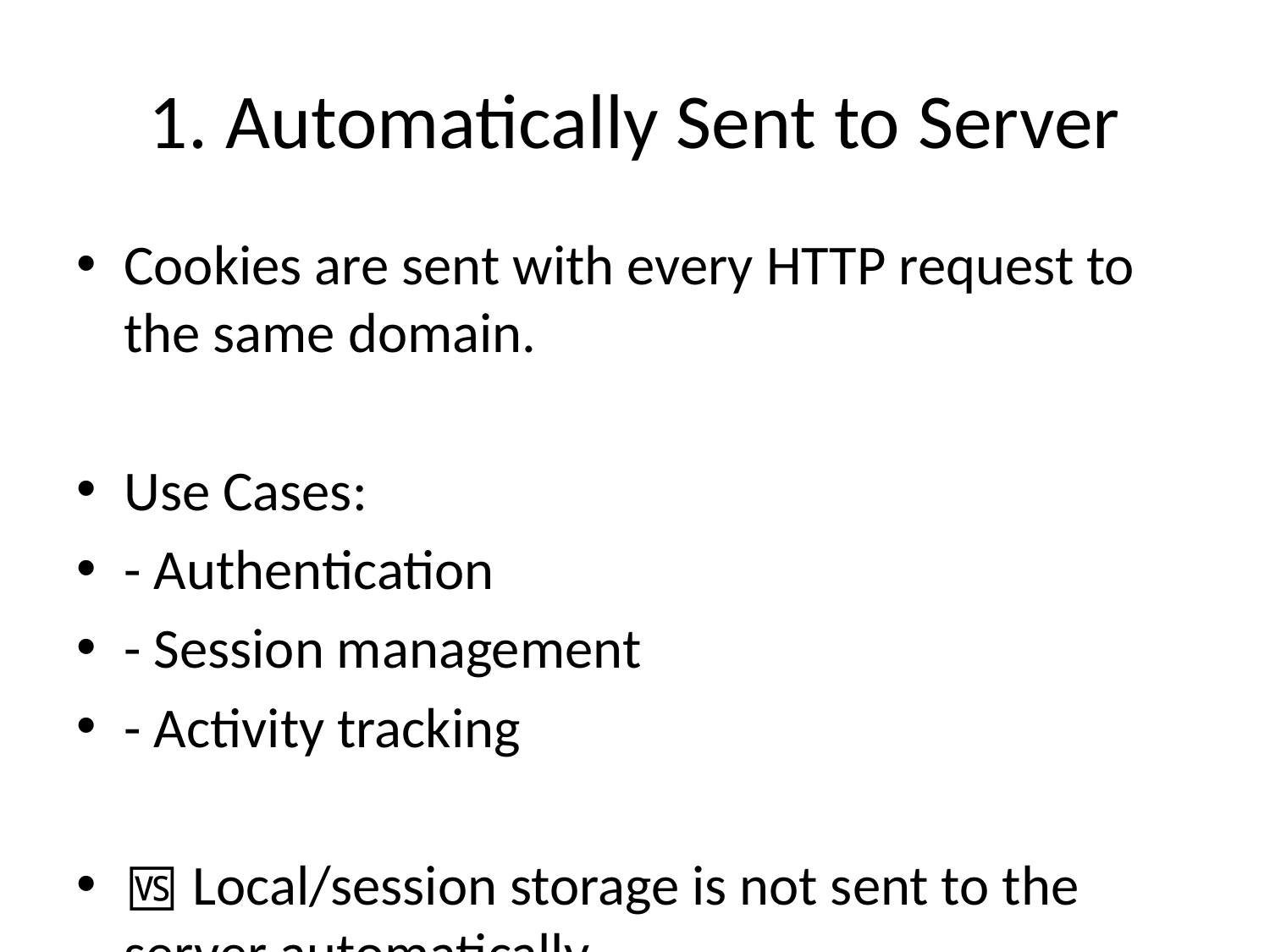

# 1. Automatically Sent to Server
Cookies are sent with every HTTP request to the same domain.

Use Cases:
- Authentication
- Session management
- Activity tracking

🆚 Local/session storage is not sent to the server automatically.